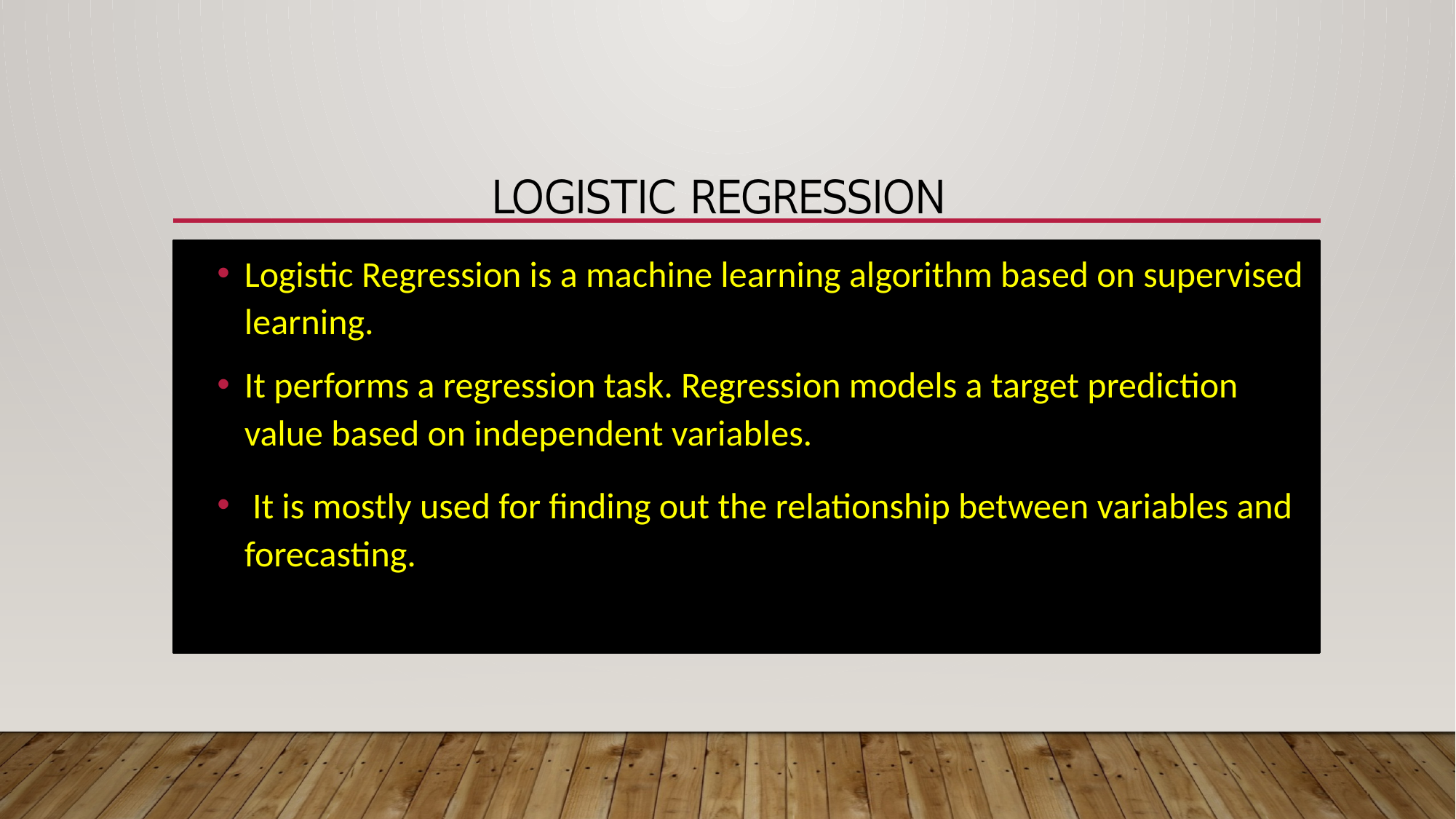

# Logistic Regression
Logistic Regression is a machine learning algorithm based on supervised learning.
It performs a regression task. Regression models a target prediction value based on independent variables.
 It is mostly used for finding out the relationship between variables and forecasting.